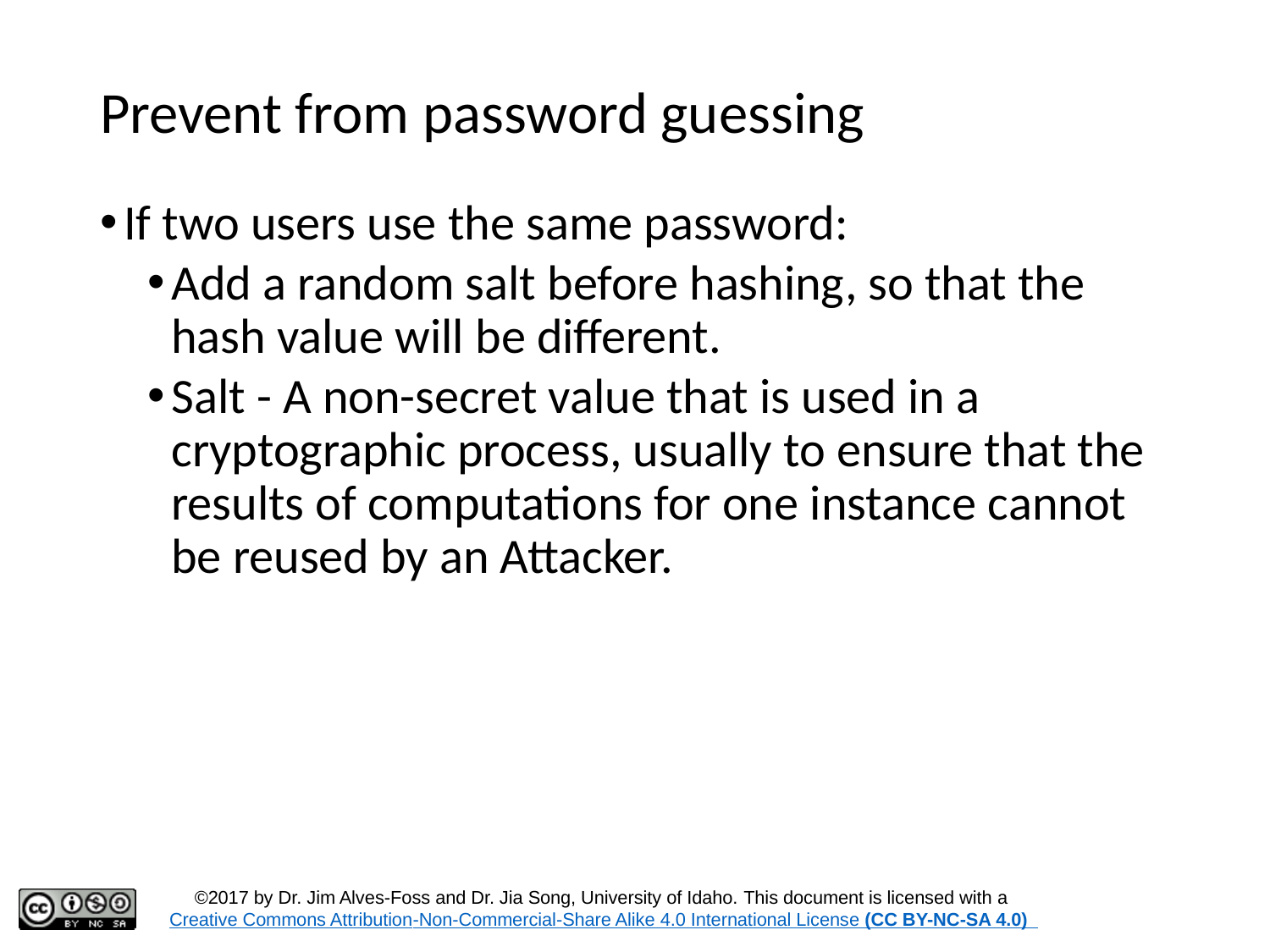

# Prevent from password guessing
If two users use the same password:
Add a random salt before hashing, so that the hash value will be different.
Salt - A non-secret value that is used in a cryptographic process, usually to ensure that the results of computations for one instance cannot be reused by an Attacker.